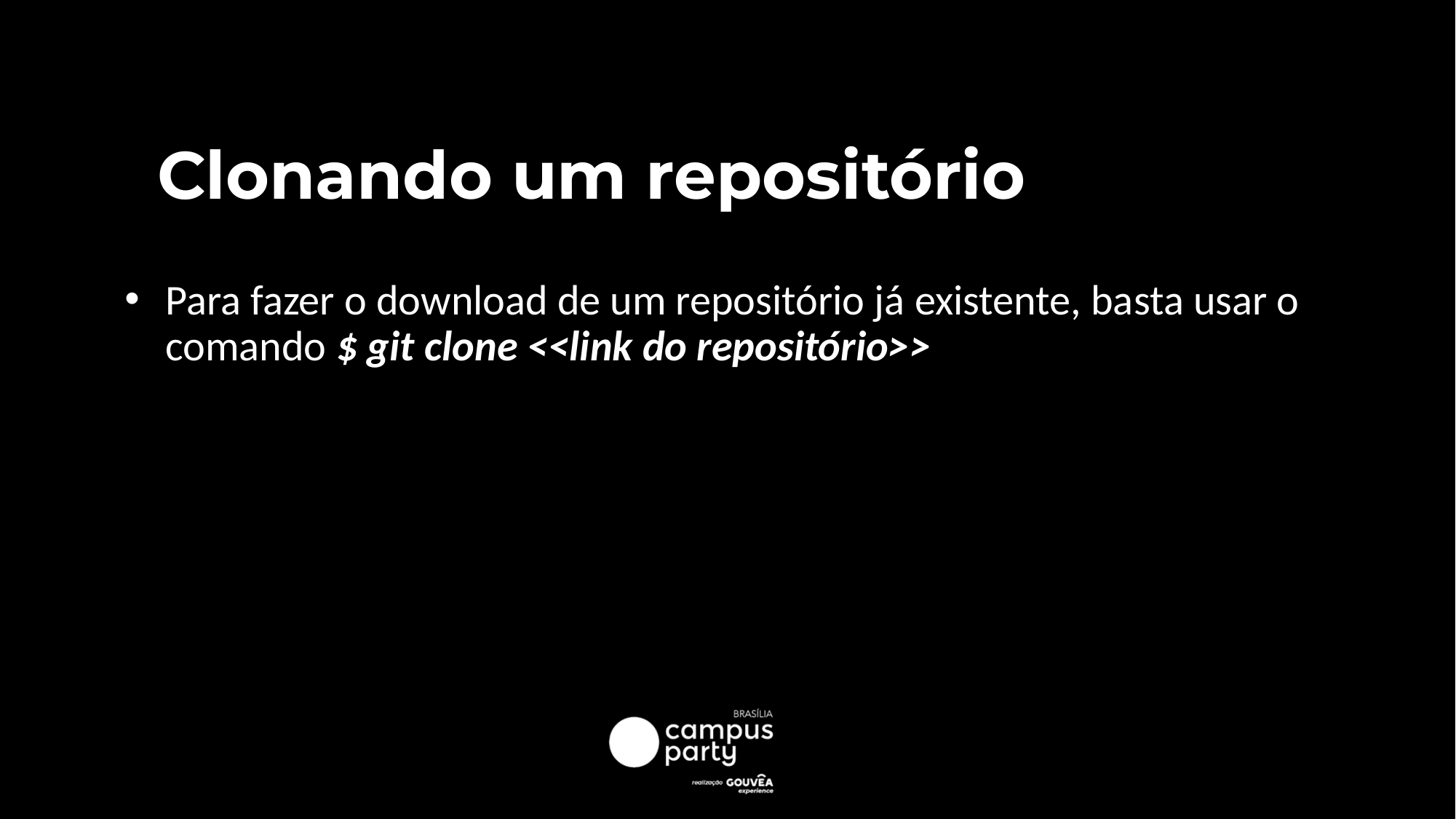

# Clonando um repositório
Para fazer o download de um repositório já existente, basta usar o comando $ git clone <<link do repositório>>